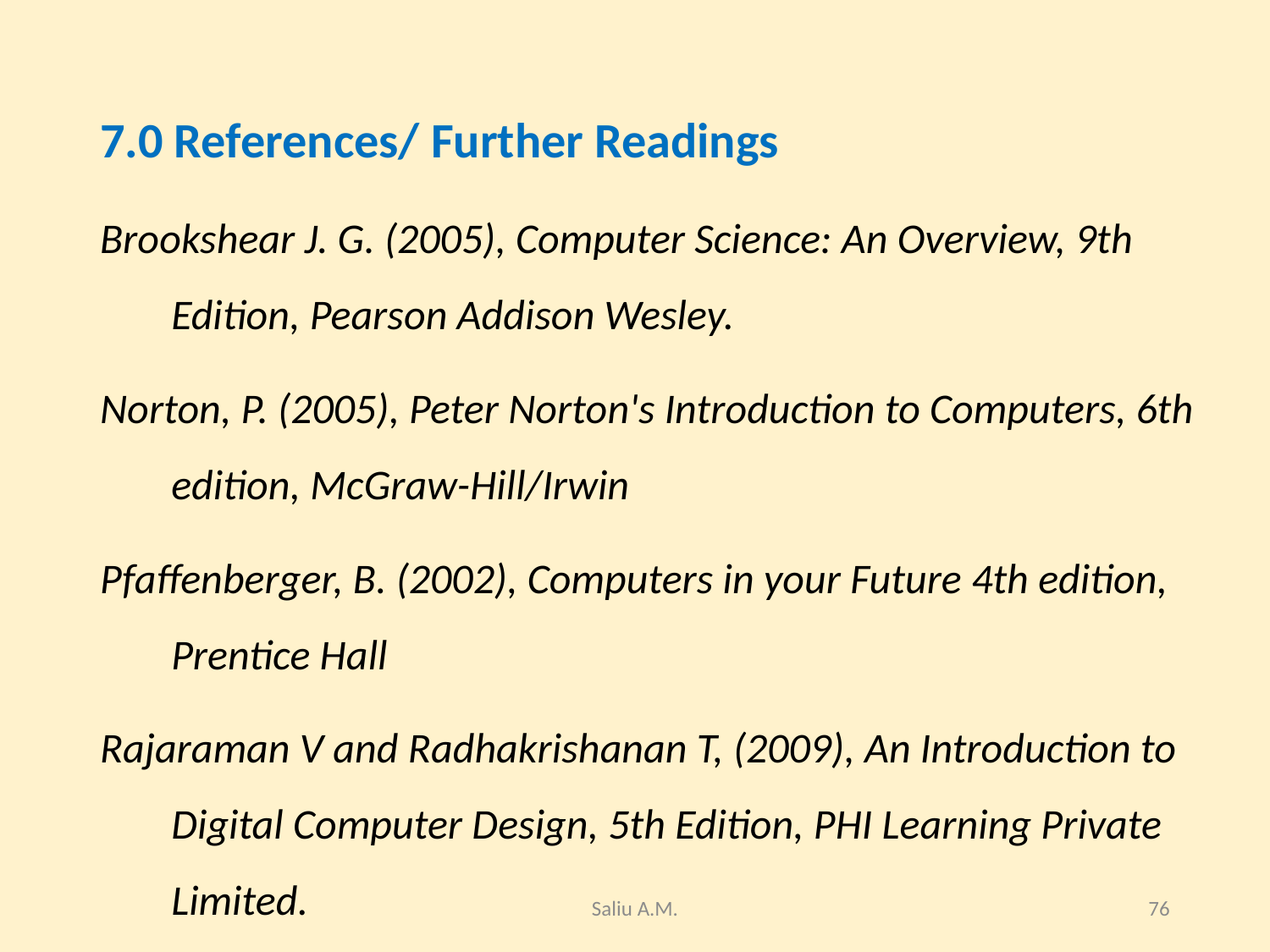

#
7.0 References/ Further Readings
Brookshear J. G. (2005), Computer Science: An Overview, 9th Edition, Pearson Addison Wesley.
Norton, P. (2005), Peter Norton's Introduction to Computers, 6th edition, McGraw-Hill/Irwin
Pfaffenberger, B. (2002), Computers in your Future 4th edition, Prentice Hall
Rajaraman V and Radhakrishanan T, (2009), An Introduction to Digital Computer Design, 5th Edition, PHI Learning Private Limited.
Saliu A.M.
76